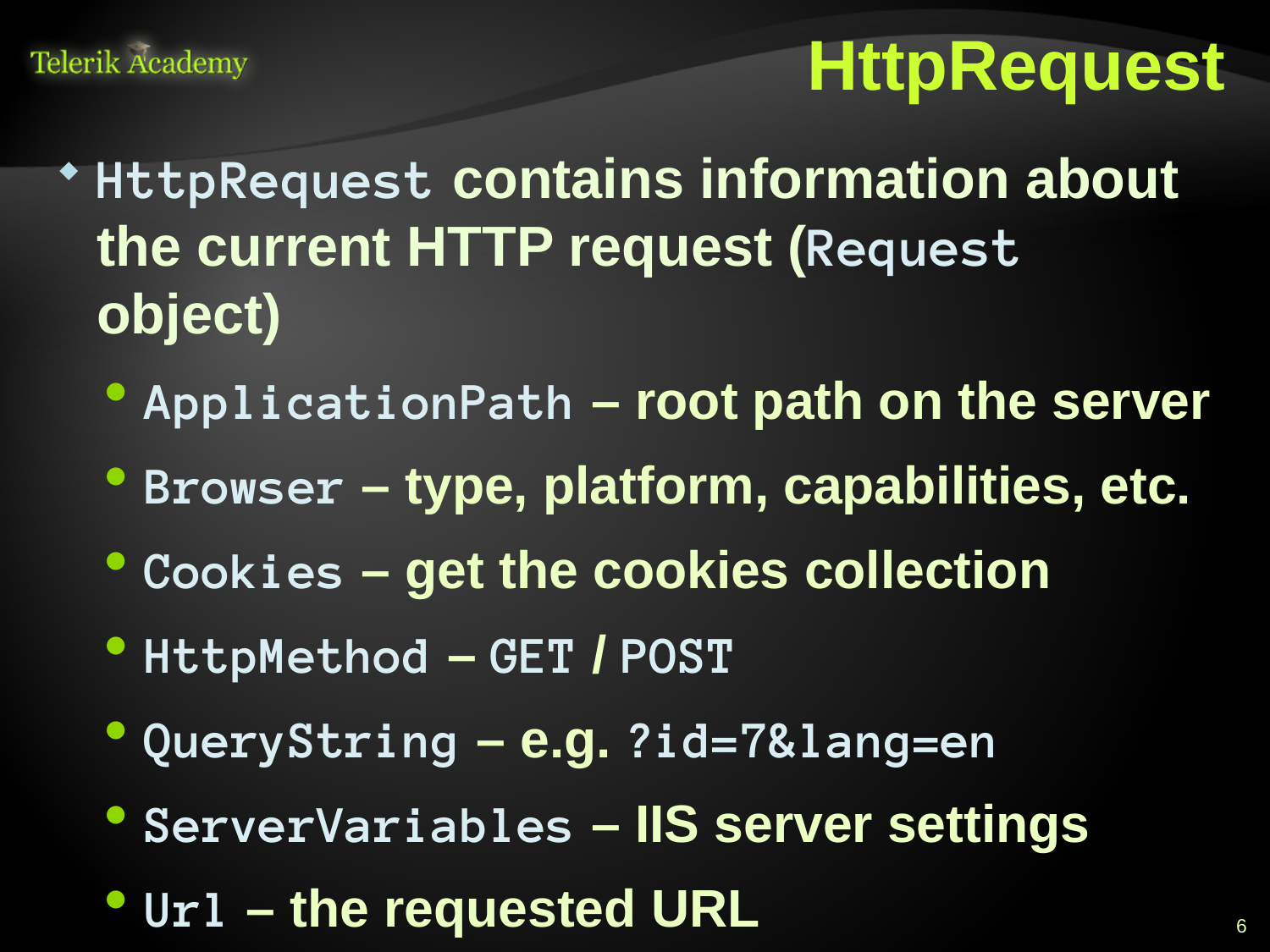

# HttpRequest
HttpRequest contains information about the current HTTP request (Request object)
ApplicationPath – root path on the server
Browser – type, platform, capabilities, etc.
Cookies – get the cookies collection
HttpMethod – GET / POST
QueryString – e.g. ?id=7&lang=en
ServerVariables – IIS server settings
Url – the requested URL
6